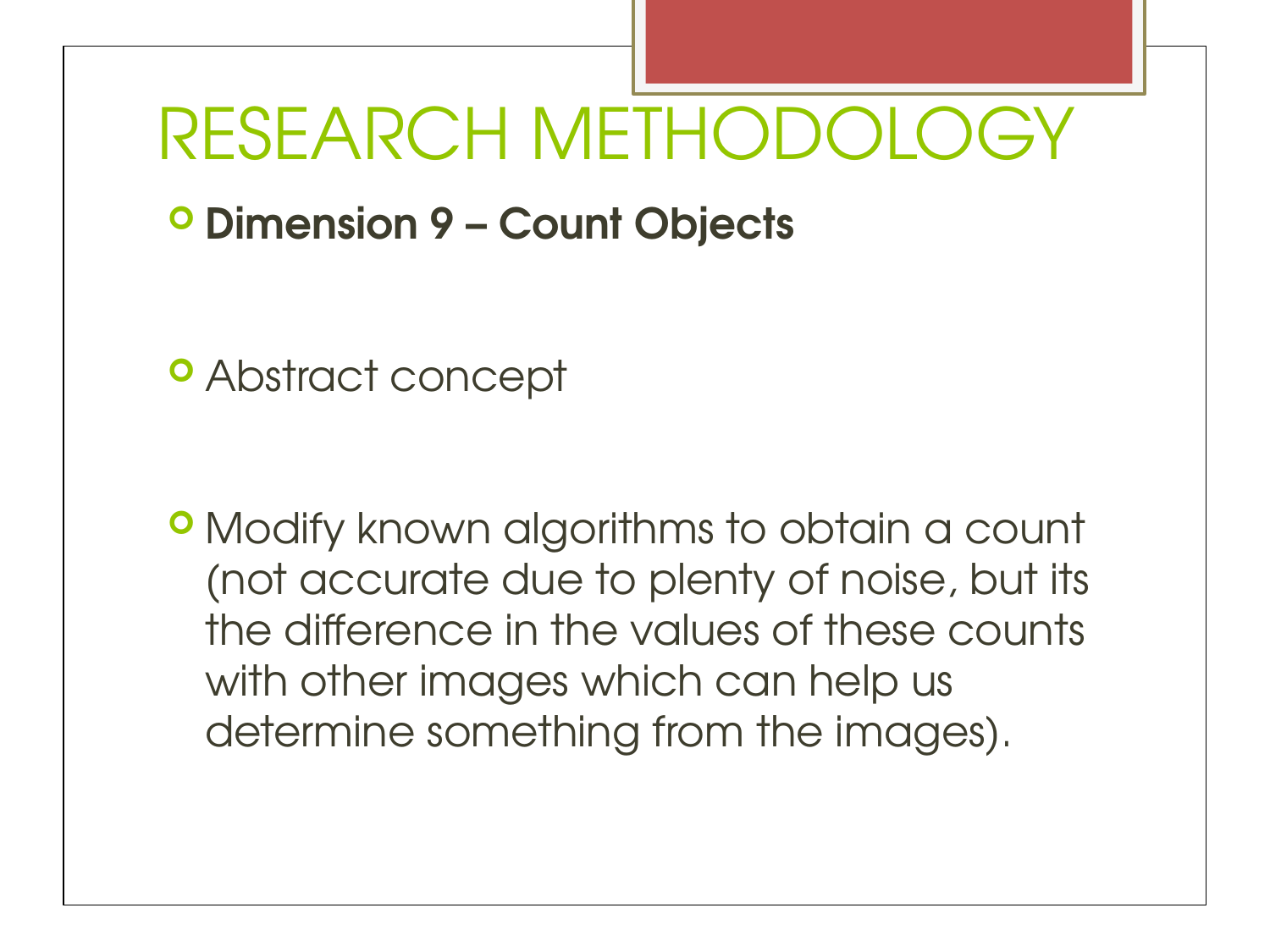

RESEARCH METHODOLOGY
Dimension 9 – Count Objects

Abstract concept

Modify known algorithms to obtain a count (not accurate due to plenty of noise, but its the difference in the values of these counts with other images which can help us determine something from the images).